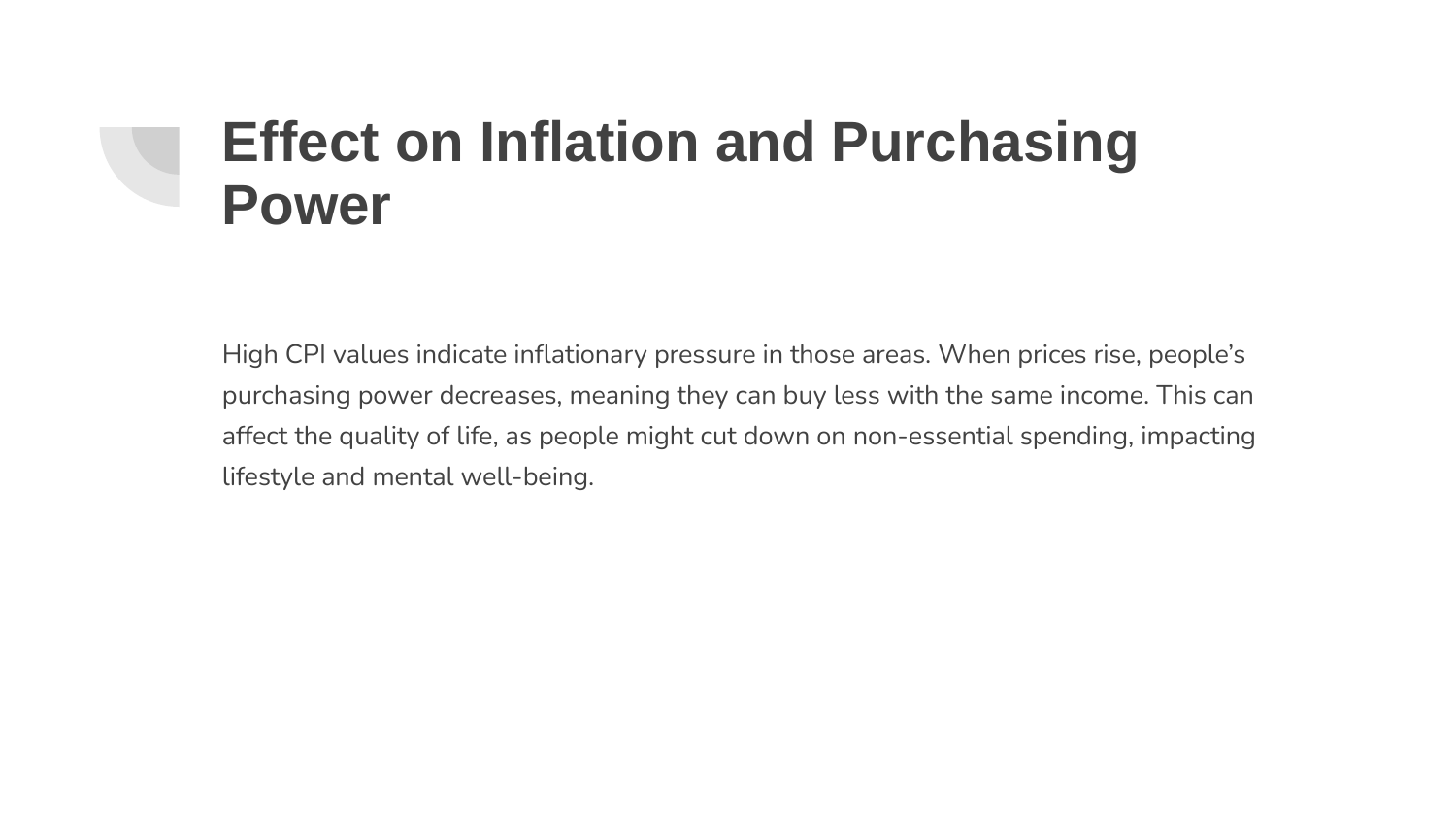

# Effect on Inflation and Purchasing Power
High CPI values indicate inflationary pressure in those areas. When prices rise, people’s purchasing power decreases, meaning they can buy less with the same income. This can affect the quality of life, as people might cut down on non-essential spending, impacting lifestyle and mental well-being.